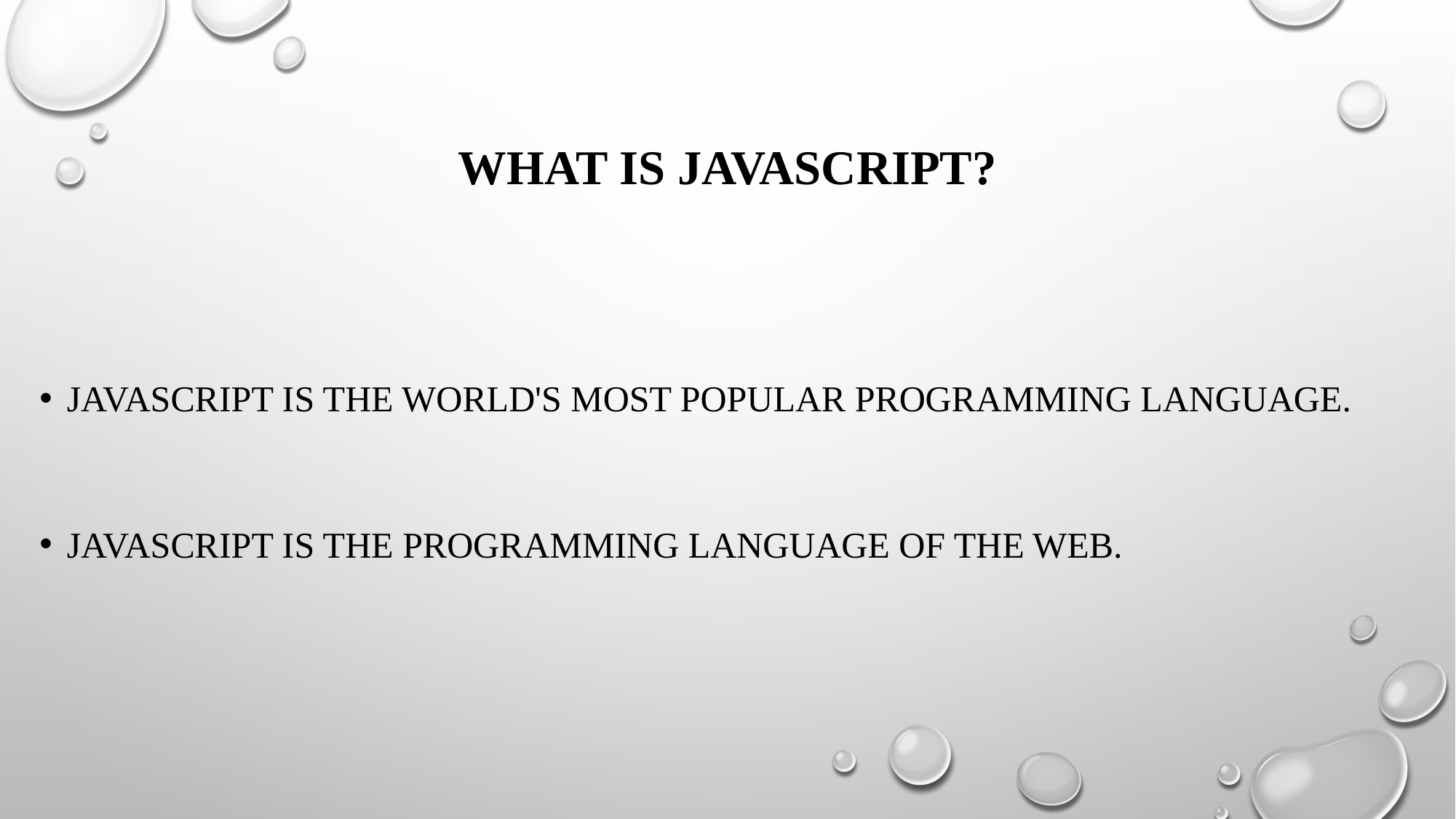

# What is javascript?
JavaScript is the world's most popular programming language.
JavaScript is the programming language of the Web.